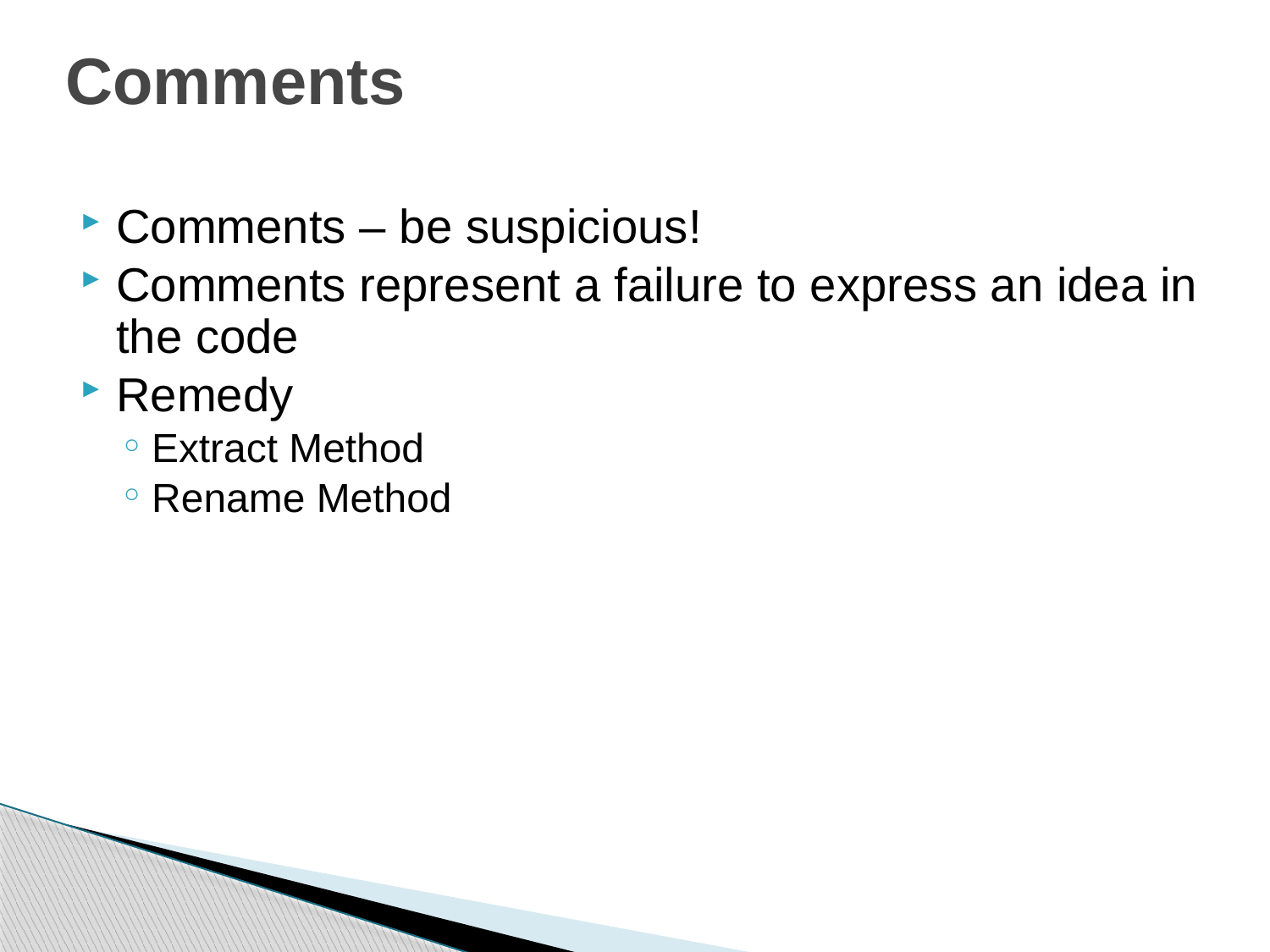

# Comments
Comments – be suspicious!
Comments represent a failure to express an idea in the code
Remedy
Extract Method
Rename Method